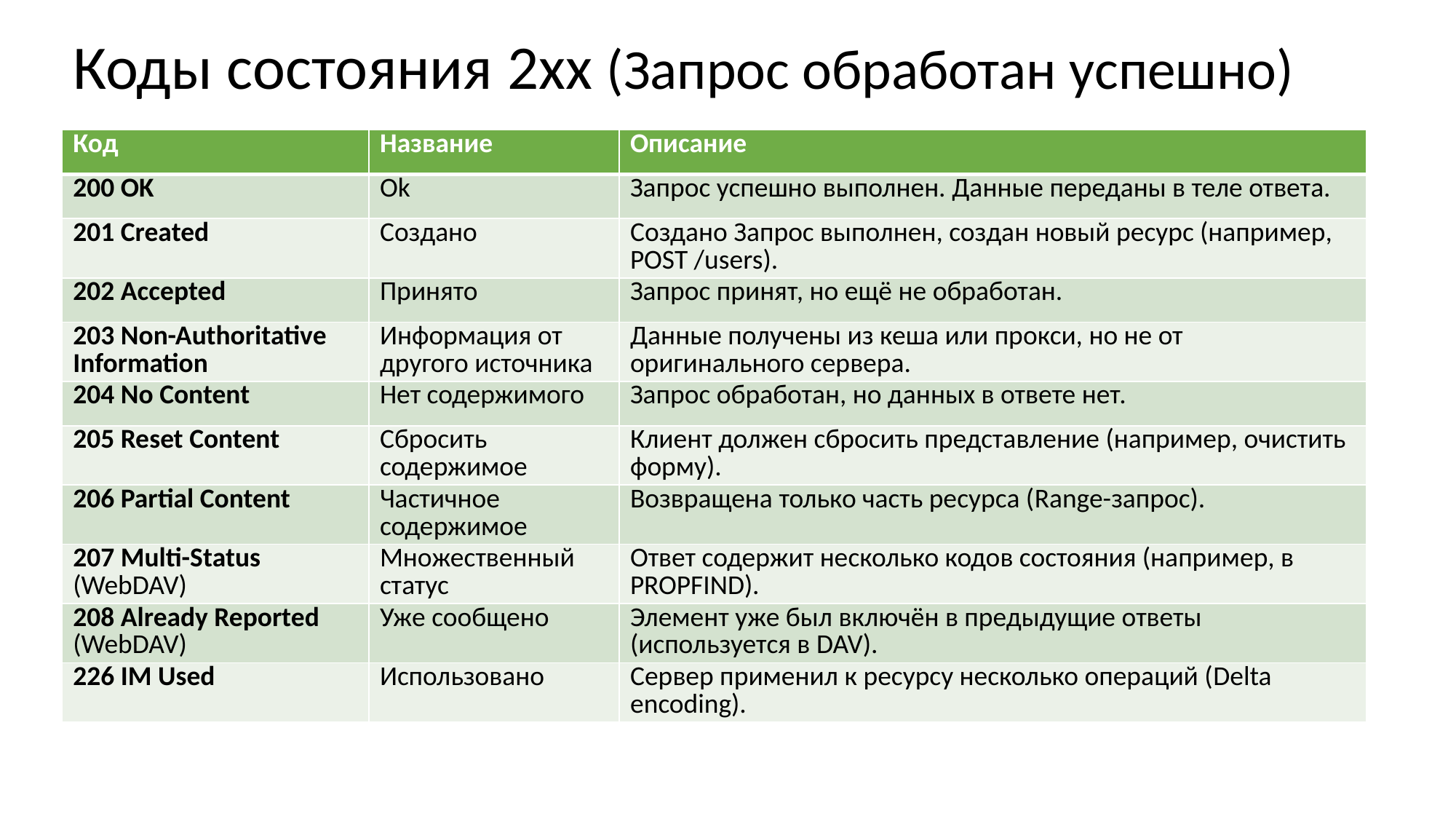

# Коды состояния 2xx (Запрос обработан успешно)
| Код | Название | Описание |
| --- | --- | --- |
| 200 OK | Оk | Запрос успешно выполнен. Данные переданы в теле ответа. |
| 201 Created | Создано | Создано Запрос выполнен, создан новый ресурс (например, POST /users). |
| 202 Accepted | Принято | Запрос принят, но ещё не обработан. |
| 203 Non-Authoritative Information | Информация от другого источника | Данные получены из кеша или прокси, но не от оригинального сервера. |
| 204 No Content | Нет содержимого | Запрос обработан, но данных в ответе нет. |
| 205 Reset Content | Сбросить содержимое | Клиент должен сбросить представление (например, очистить форму). |
| 206 Partial Content | Частичное содержимое | Возвращена только часть ресурса (Range-запрос). |
| 207 Multi-Status (WebDAV) | Множественный статус | Ответ содержит несколько кодов состояния (например, в PROPFIND). |
| 208 Already Reported (WebDAV) | Уже сообщено | Элемент уже был включён в предыдущие ответы (используется в DAV). |
| 226 IM Used | Использовано | Сервер применил к ресурсу несколько операций (Delta encoding). |